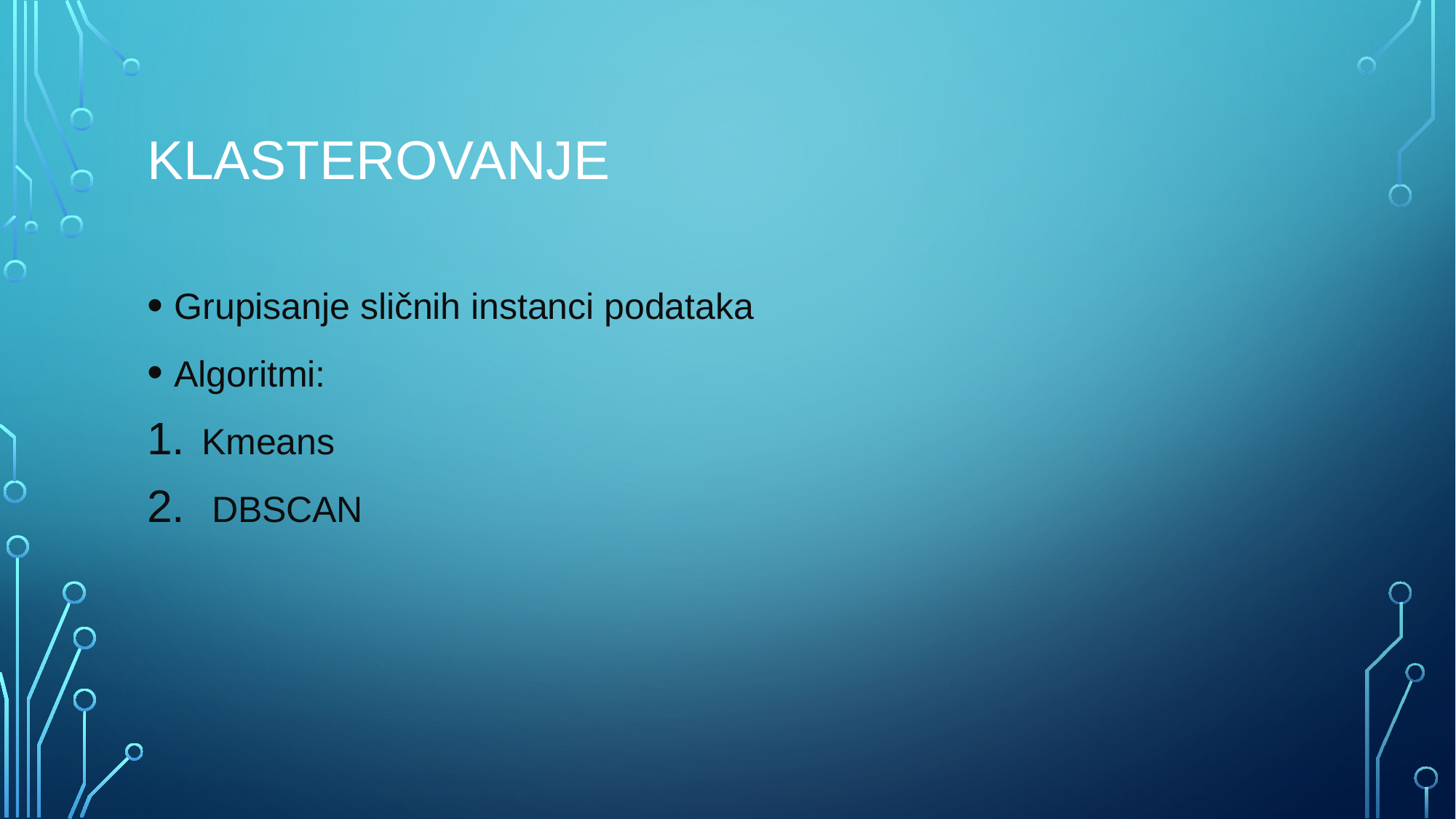

# KLasterovanje
Grupisanje sličnih instanci podataka
Algoritmi:
Kmeans
 DBSCAN